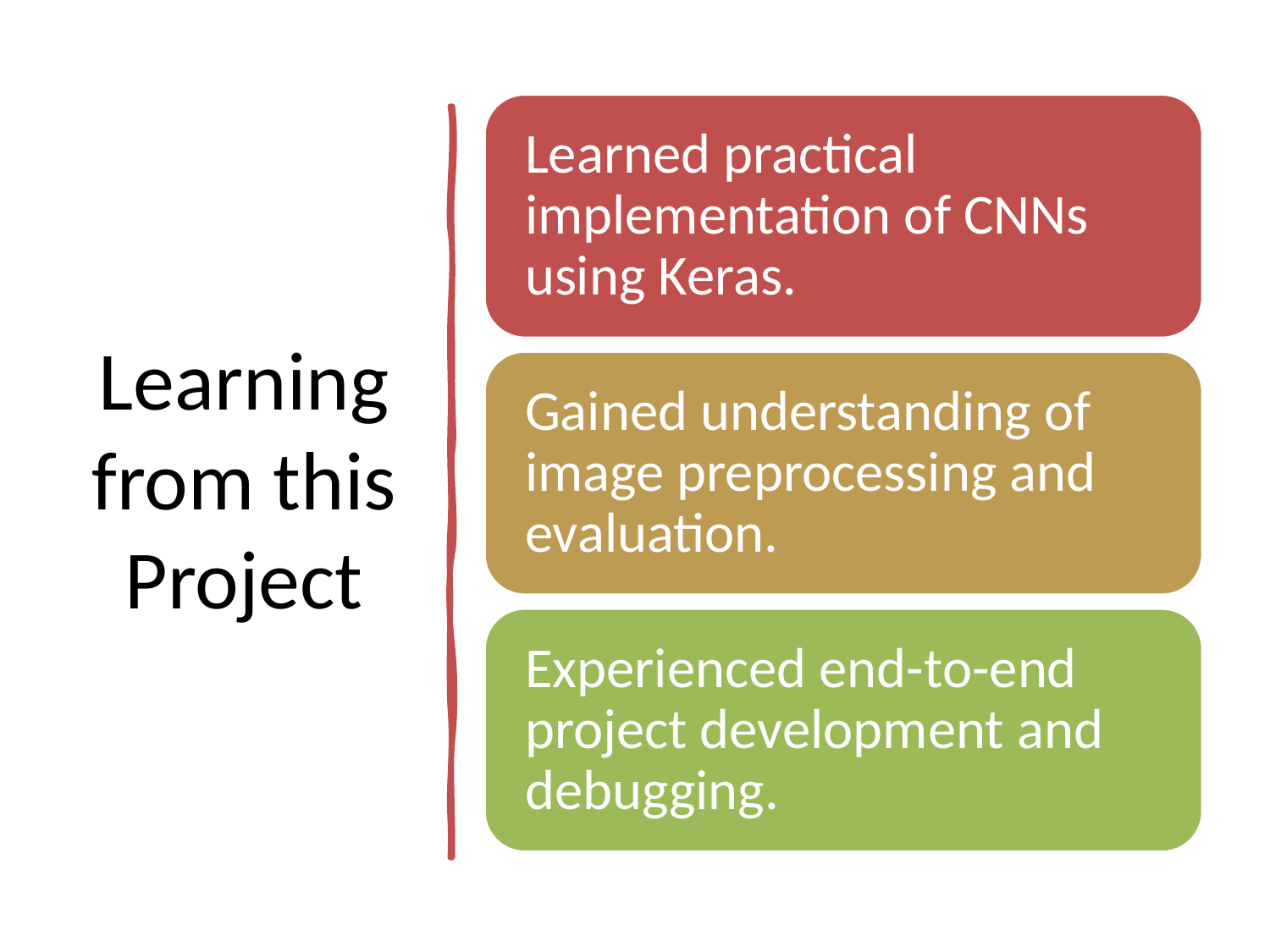

Learned practical implementation of CNNs using Keras.
Gained understanding of image preprocessing and evaluation.
Experienced end-to-end project development and debugging.
# Learning from this Project